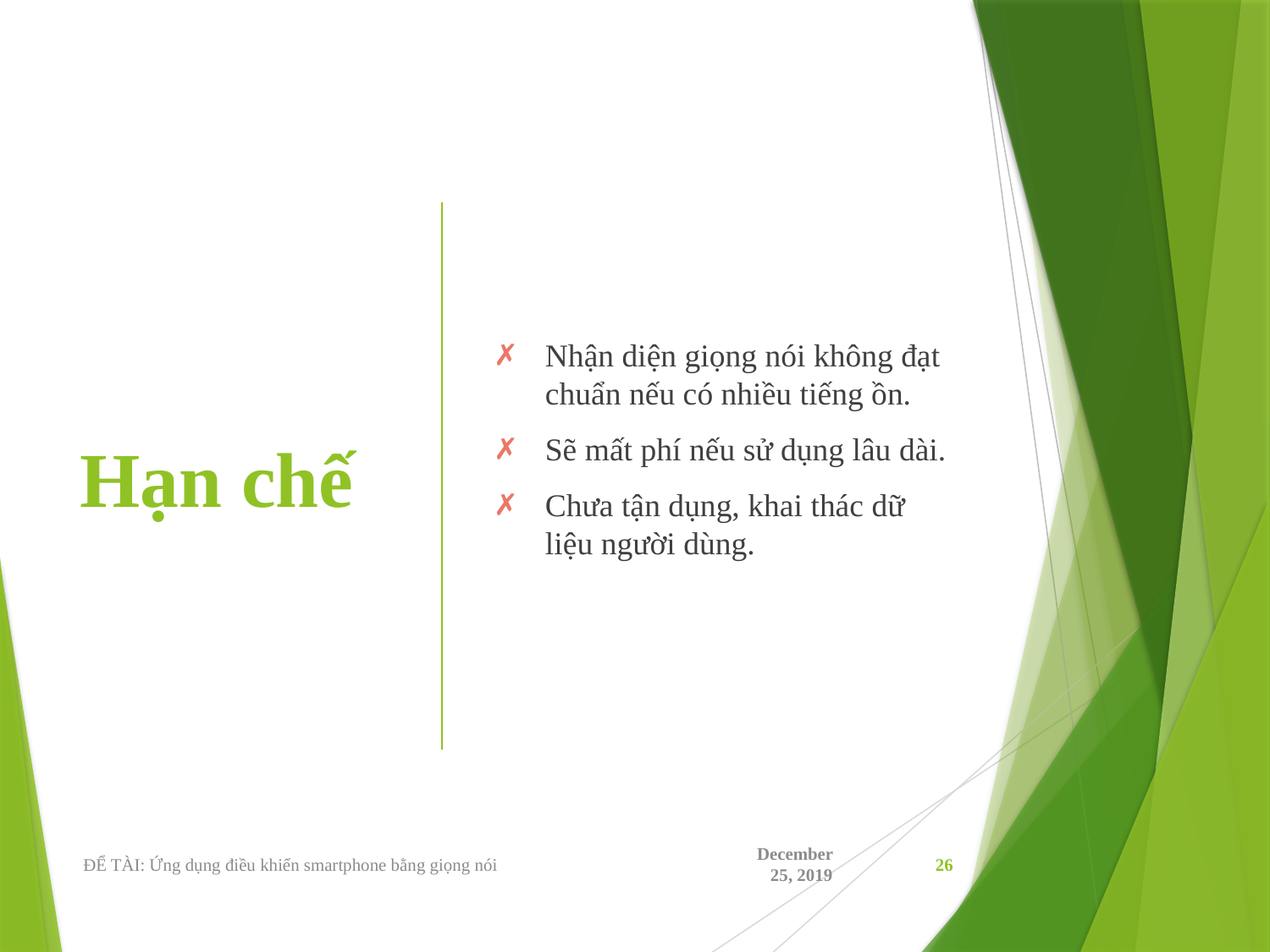

# Hạn chế
Nhận diện giọng nói không đạt chuẩn nếu có nhiều tiếng ồn.
Sẽ mất phí nếu sử dụng lâu dài.
Chưa tận dụng, khai thác dữ liệu người dùng.

ĐỂ TÀI: Ứng dụng điều khiển smartphone bằng giọng nói
December 25, 2019
26